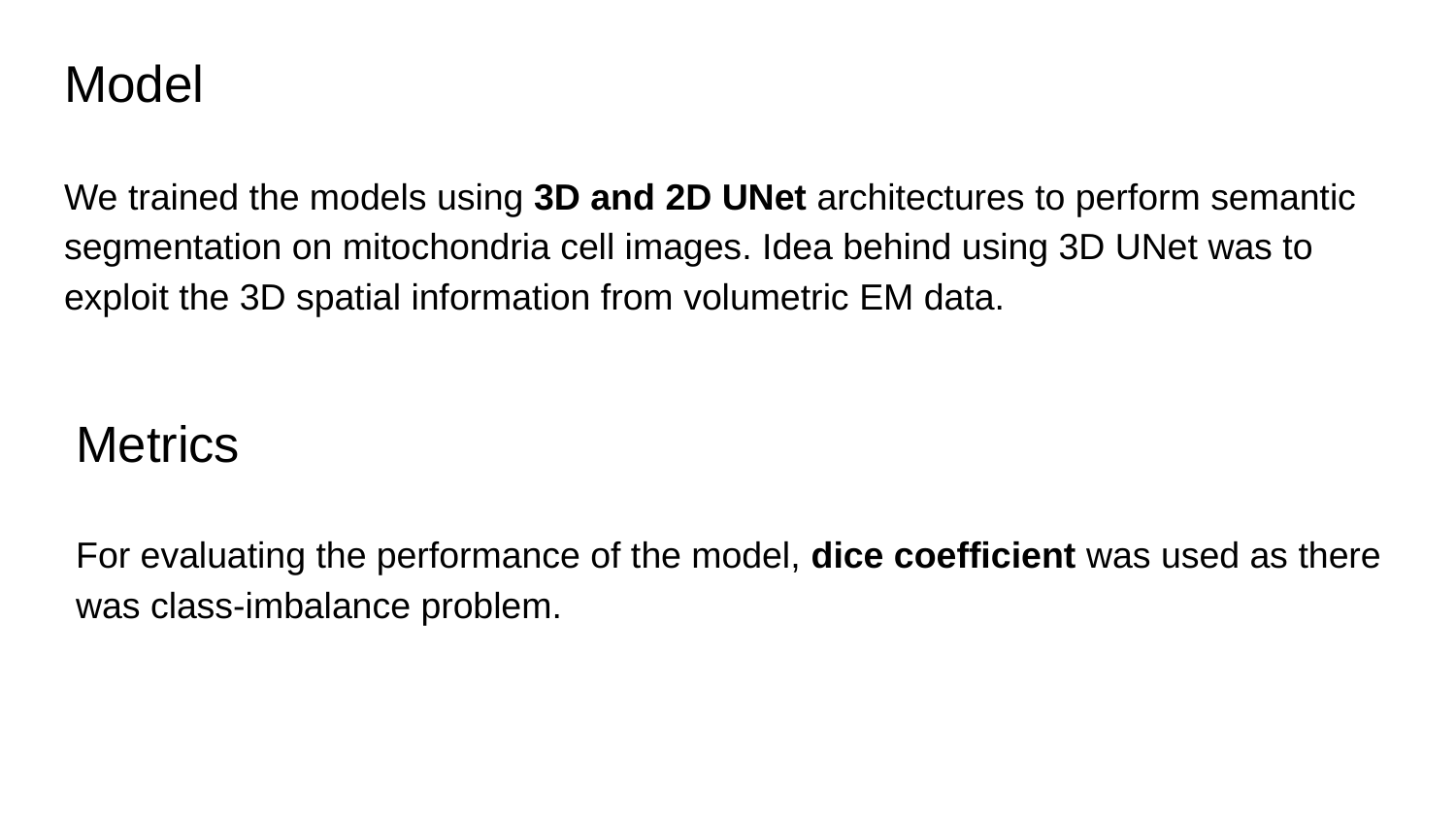

# Model
We trained the models using 3D and 2D UNet architectures to perform semantic segmentation on mitochondria cell images. Idea behind using 3D UNet was to exploit the 3D spatial information from volumetric EM data.

Metrics
For evaluating the performance of the model, dice coefficient was used as there was class-imbalance problem.